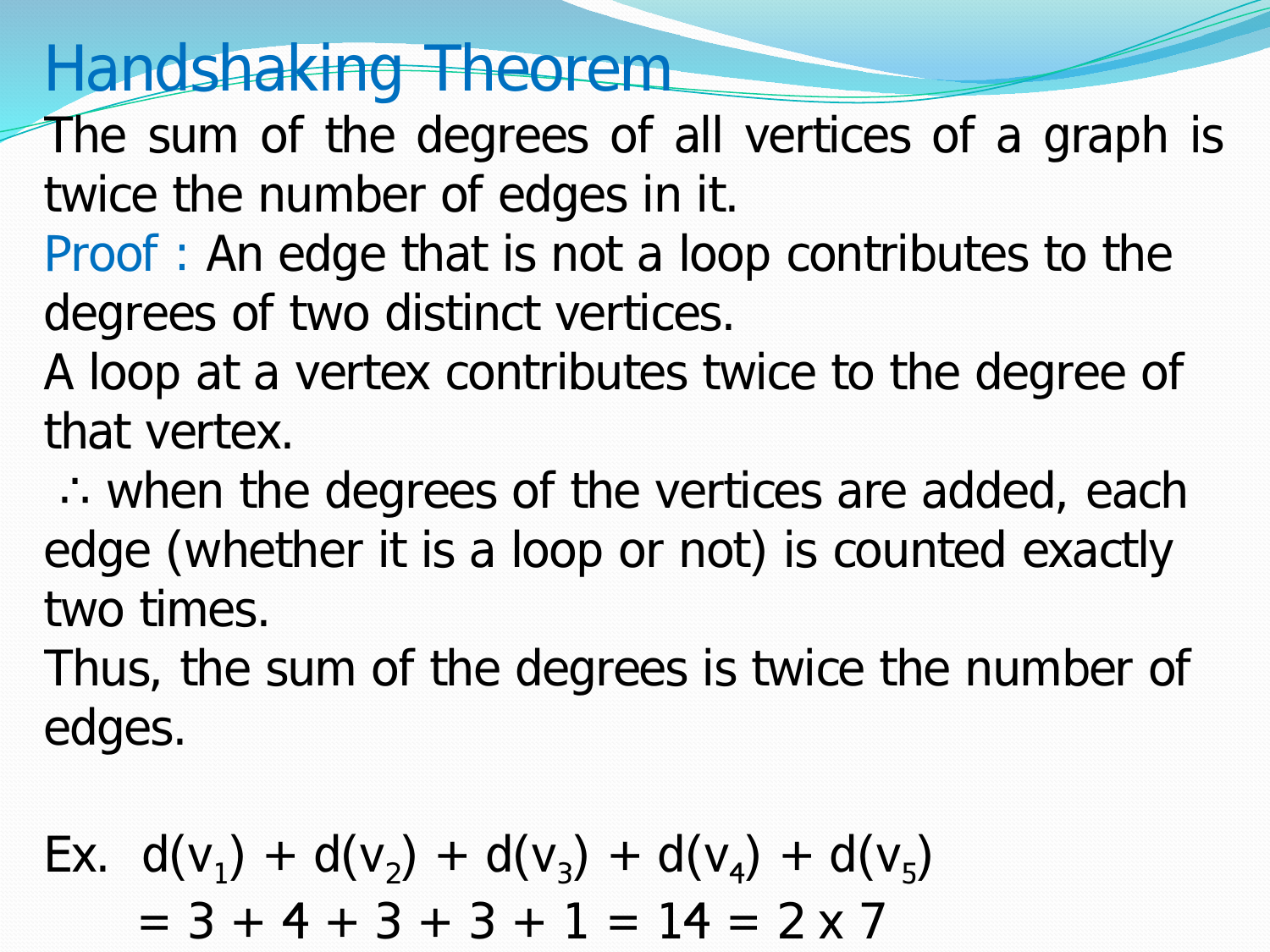

Handshaking Theorem
The sum of the degrees of all vertices of a graph is twice the number of edges in it.
Proof : An edge that is not a loop contributes to the degrees of two distinct vertices.
A loop at a vertex contributes twice to the degree of that vertex.
 ∴ when the degrees of the vertices are added, each edge (whether it is a loop or not) is counted exactly two times.
Thus, the sum of the degrees is twice the number of edges.

Ex.  d(v1) + d(v2) + d(v3) + d(v4) + d(v5)
      = 3 + 4 + 3 + 3 + 1 = 14 = 2 x 7